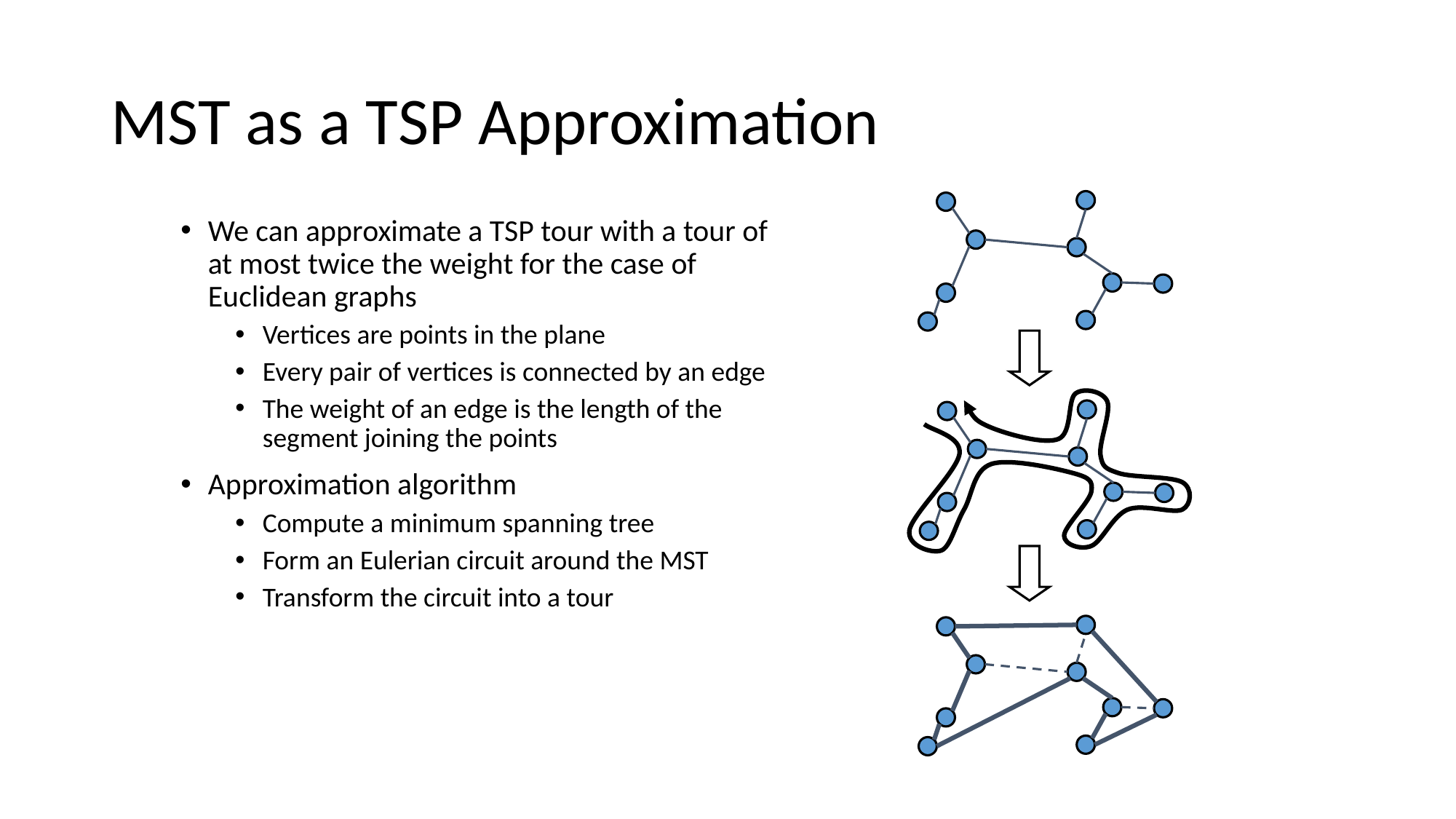

# MST as a TSP Approximation

We can approximate a TSP tour with a tour of at most twice the weight for the case of Euclidean graphs
Vertices are points in the plane
Every pair of vertices is connected by an edge
The weight of an edge is the length of the segment joining the points
Approximation algorithm
Compute a minimum spanning tree
Form an Eulerian circuit around the MST
Transform the circuit into a tour